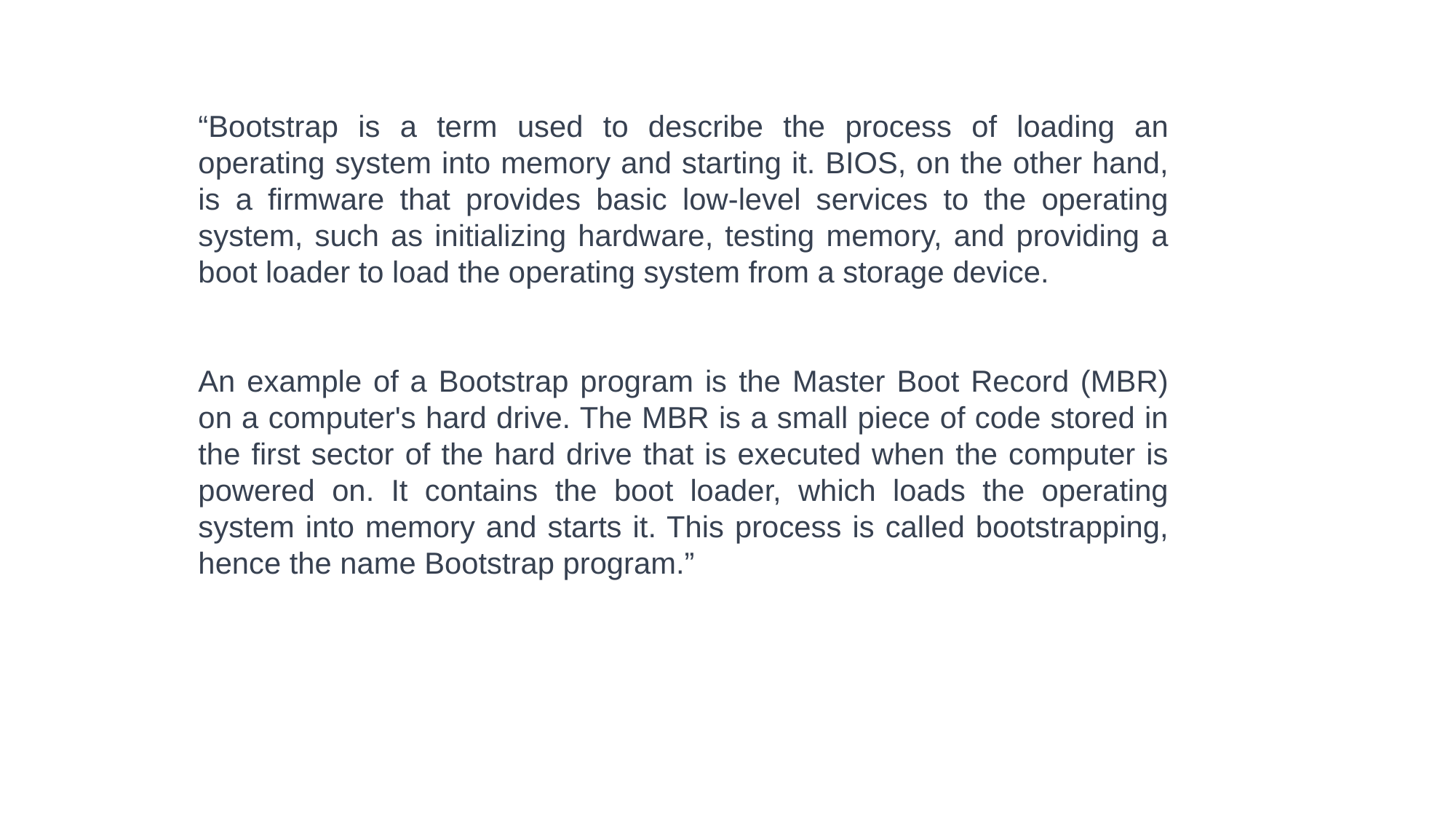

“Bootstrap is a term used to describe the process of loading an operating system into memory and starting it. BIOS, on the other hand, is a firmware that provides basic low-level services to the operating system, such as initializing hardware, testing memory, and providing a boot loader to load the operating system from a storage device.

An example of a Bootstrap program is the Master Boot Record (MBR) on a computer's hard drive. The MBR is a small piece of code stored in the first sector of the hard drive that is executed when the computer is powered on. It contains the boot loader, which loads the operating system into memory and starts it. This process is called bootstrapping, hence the name Bootstrap program.”